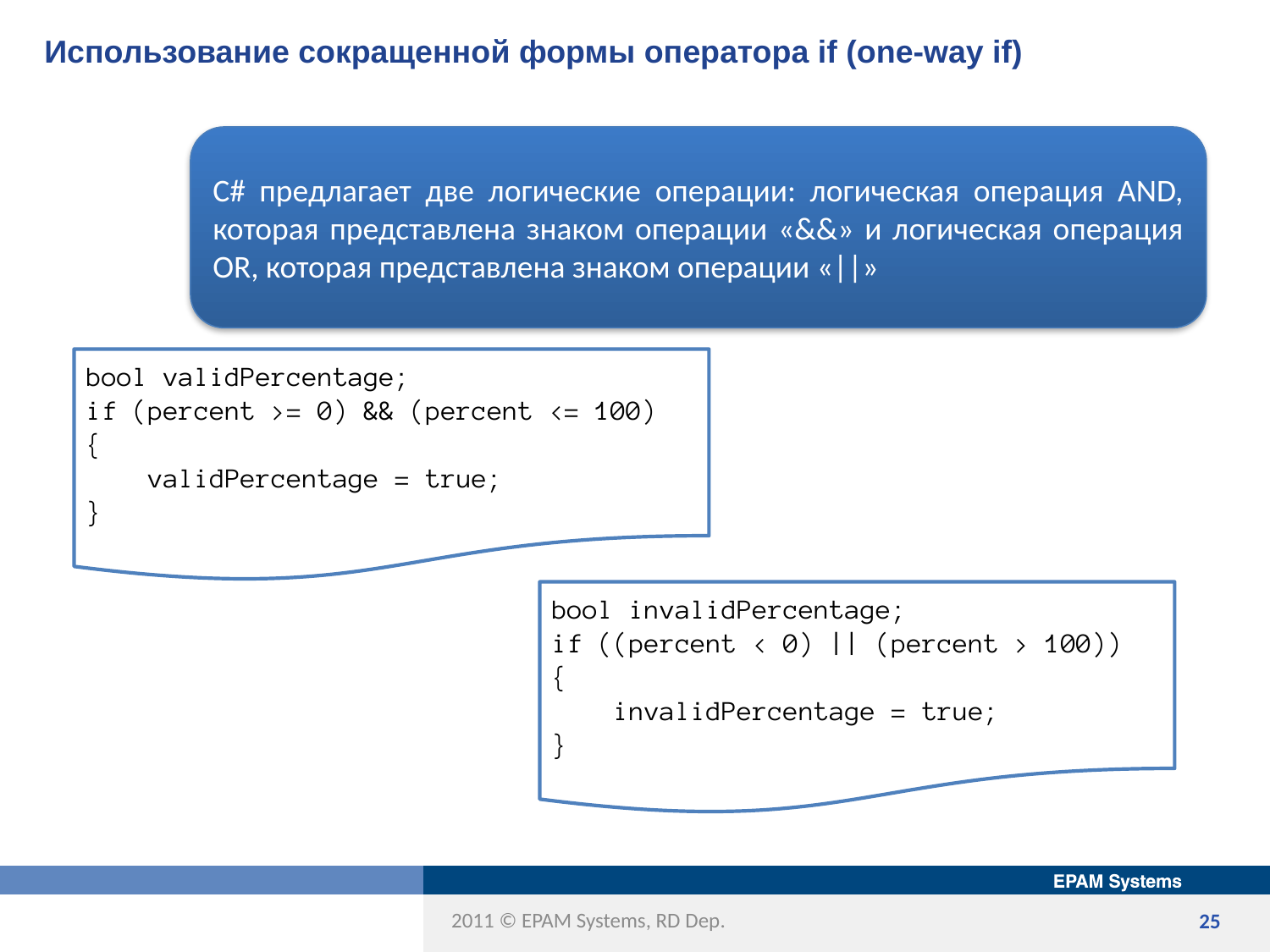

# Использование сокращенной формы оператора if (one-way if)

С# предлагает две логические операции: логическая операция AND, которая представлена знаком операции «&&» и логическая операция OR, которая представлена знаком операции «||»
bool validPercentage;
if (percent >= 0) && (percent <= 100)
{
    validPercentage = true;
}
bool invalidPercentage;
if ((percent < 0) || (percent > 100))
{
    invalidPercentage = true;
}